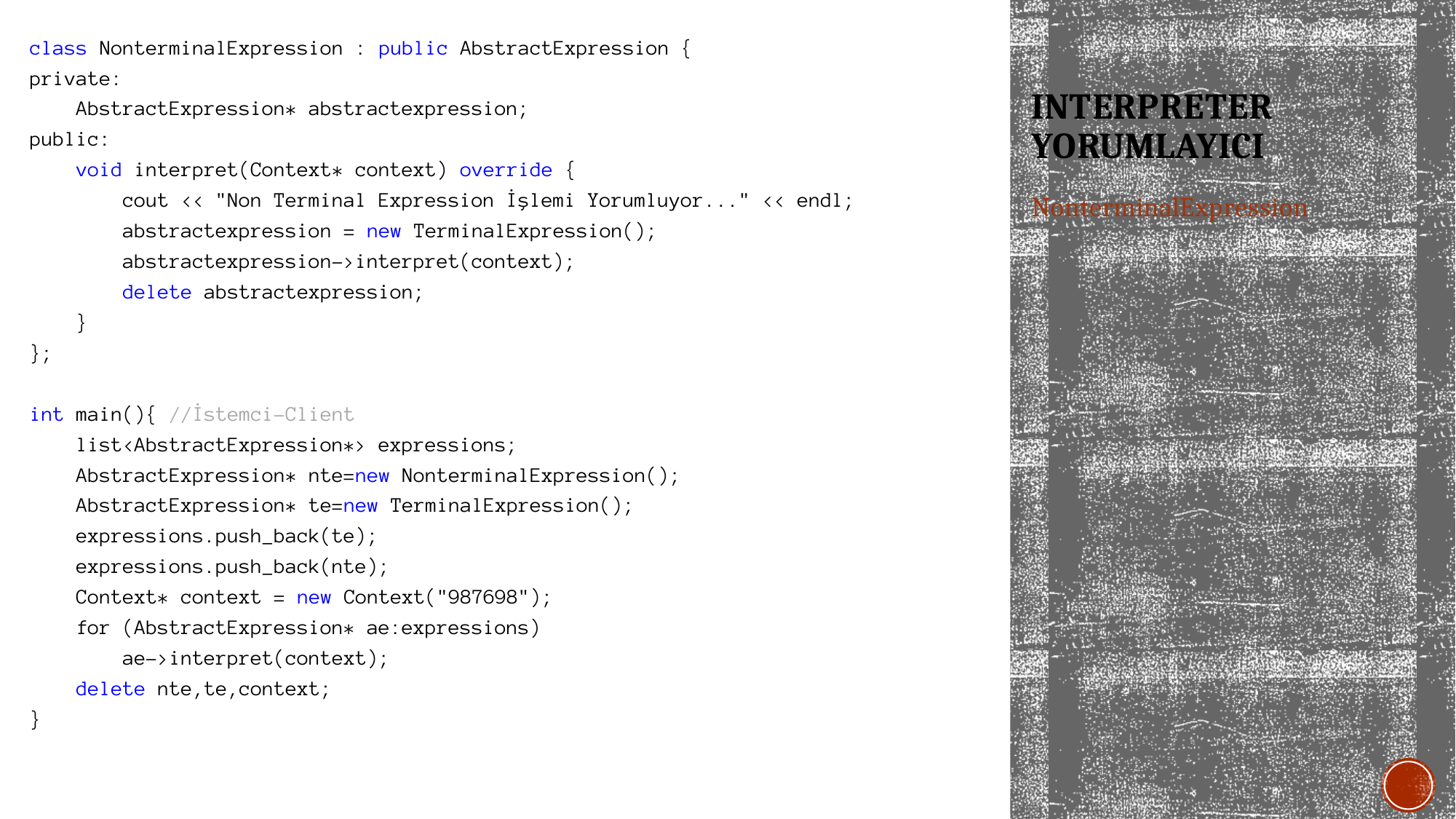

class NonterminalExpression : public AbstractExpression {
private:
    AbstractExpression* abstractexpression;
public:
    void interpret(Context* context) override {
        cout << "Non Terminal Expression İşlemi Yorumluyor..." << endl;
        abstractexpression = new TerminalExpression();
        abstractexpression->interpret(context);
        delete abstractexpression;
    }
};

int main(){ //İstemci-Client
    list<AbstractExpression*> expressions;
    AbstractExpression* nte=new NonterminalExpression();
    AbstractExpression* te=new TerminalExpression();
    expressions.push_back(te);
    expressions.push_back(nte);
    Context* context = new Context("987698");
    for (AbstractExpression* ae:expressions)
        ae->interpret(context);
    delete nte,te,context;
}

# ınterpreter yorumlayıcı
NonterminalExpression